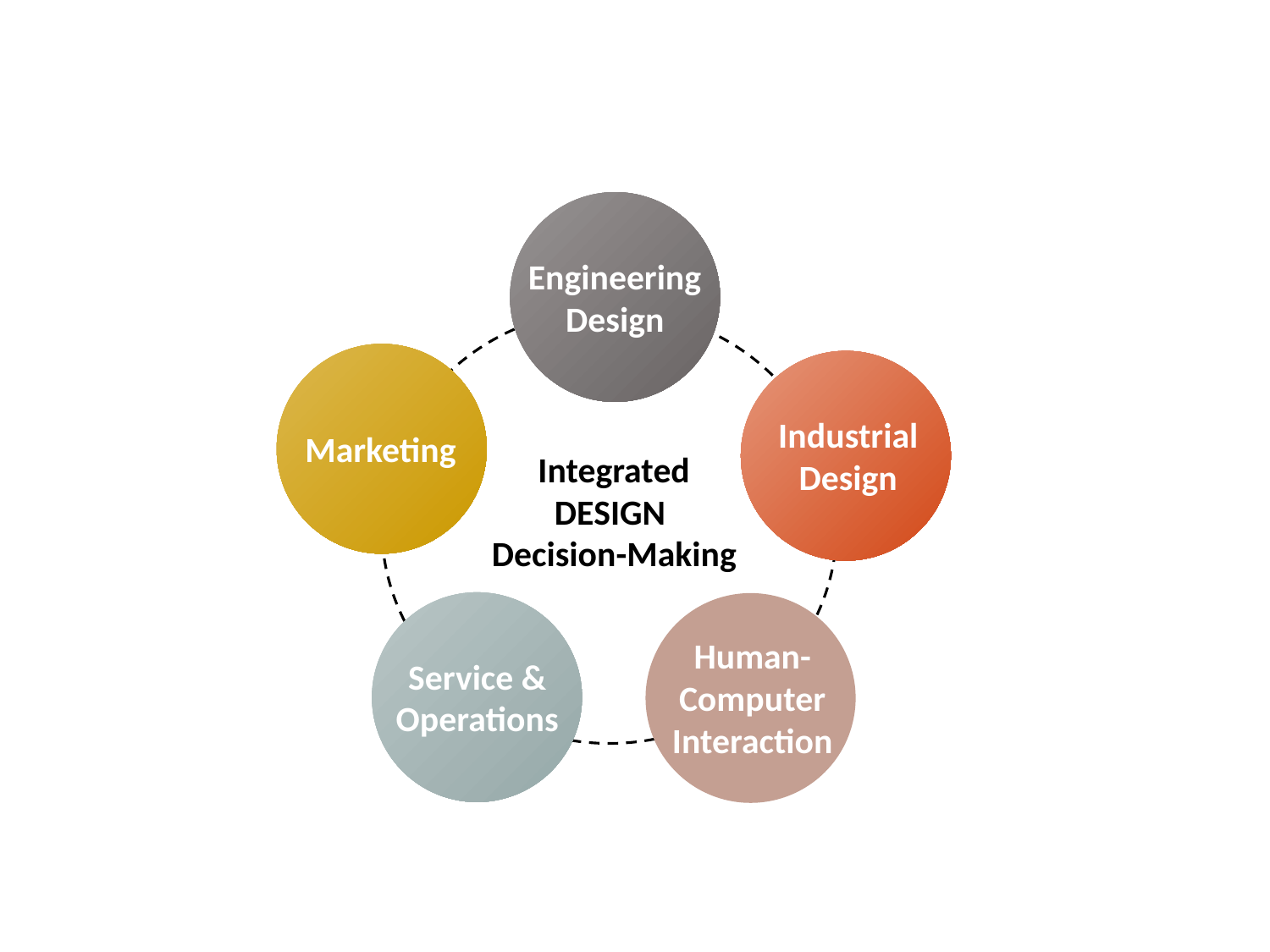

Engineering
Design

Industrial
Design
Marketing
Integrated
DESIGN
Decision-Making

Human-
Computer
Interaction
Service &
Operations